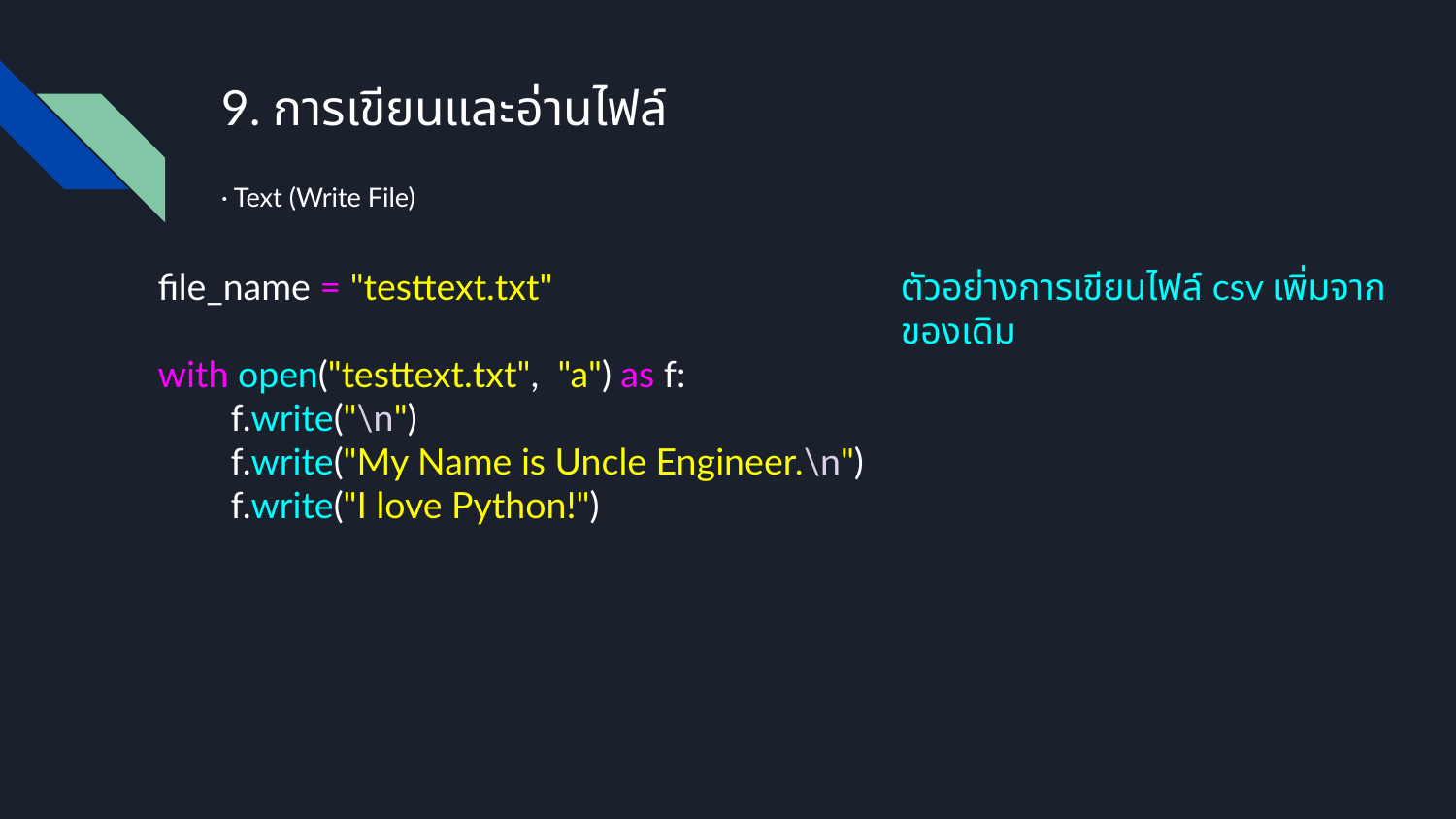

# 9. การเขียนและอ่านไฟล์
· Text (Write File)

file_name = "testtext.txt"

with open("testtext.txt",  "a") as f:
f.write("\n")
f.write("My Name is Uncle Engineer.\n")
f.write("I love Python!")

ตัวอย่างการเขียนไฟล์ csv เพิ่มจากของเดิม